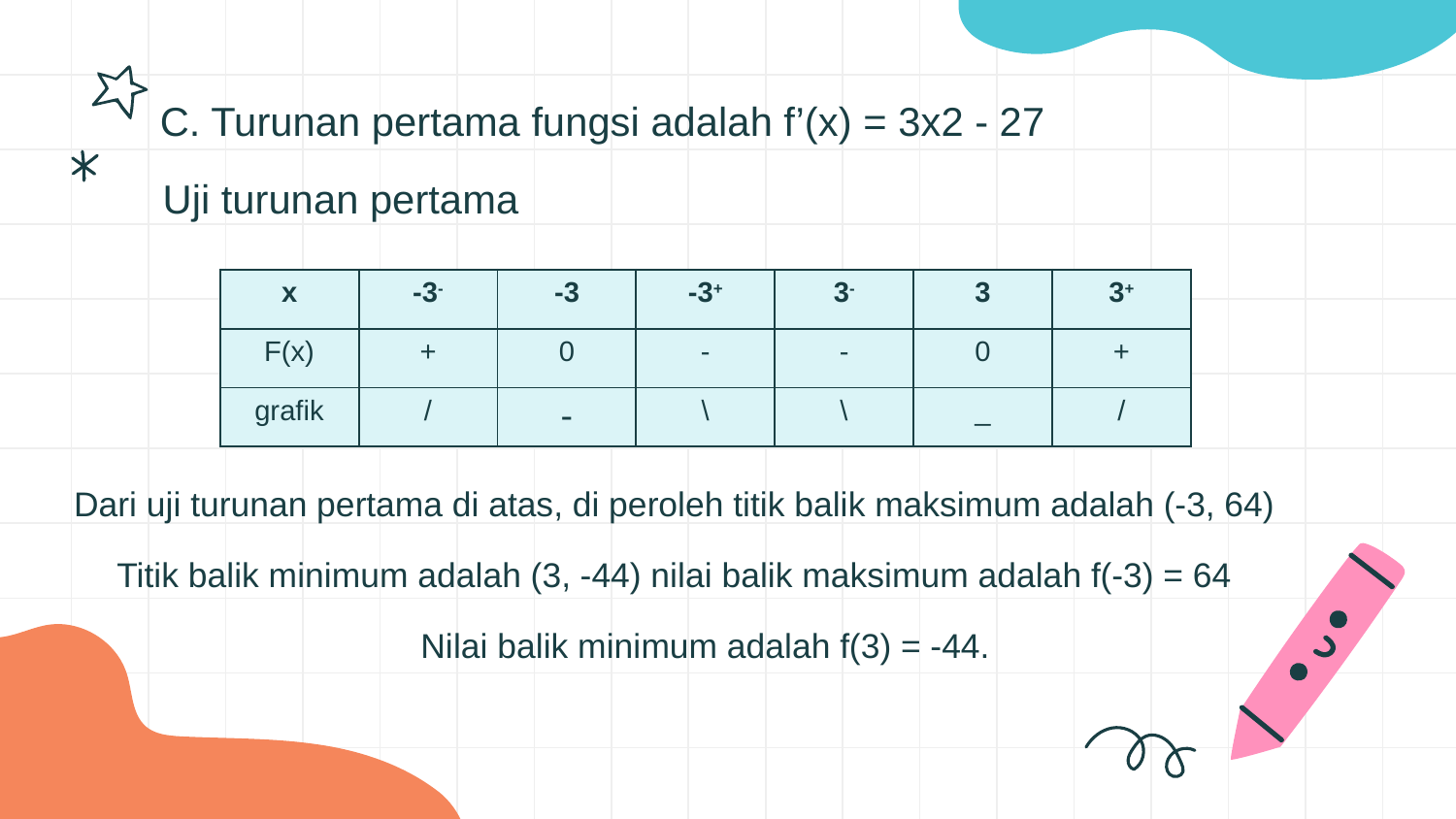

C. Turunan pertama fungsi adalah f’(x) = 3x2 - 27
Uji turunan pertama
| x | -3- | -3 | -3+ | 3- | 3 | 3+ |
| --- | --- | --- | --- | --- | --- | --- |
| F(x) | + | 0 | - | - | 0 | + |
| grafik | / | - | \ | \ | \_ | / |
Dari uji turunan pertama di atas, di peroleh titik balik maksimum adalah (-3, 64)
Titik balik minimum adalah (3, -44) nilai balik maksimum adalah f(-3) = 64
Nilai balik minimum adalah f(3) = -44.